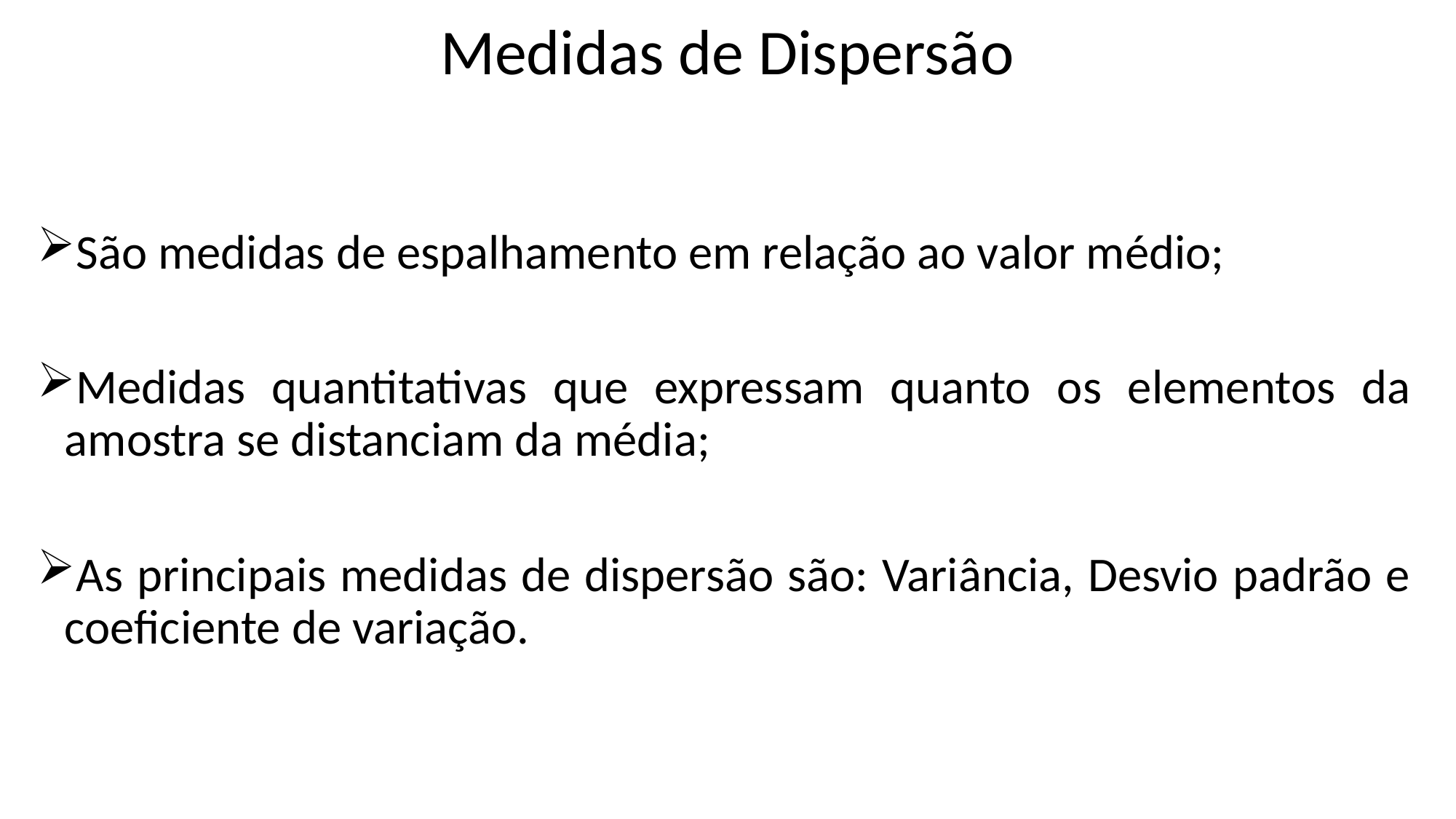

# Medidas de Dispersão

São medidas de espalhamento em relação ao valor médio;

Medidas quantitativas que expressam quanto os elementos da amostra se distanciam da média;

As principais medidas de dispersão são: Variância, Desvio padrão e coeficiente de variação.